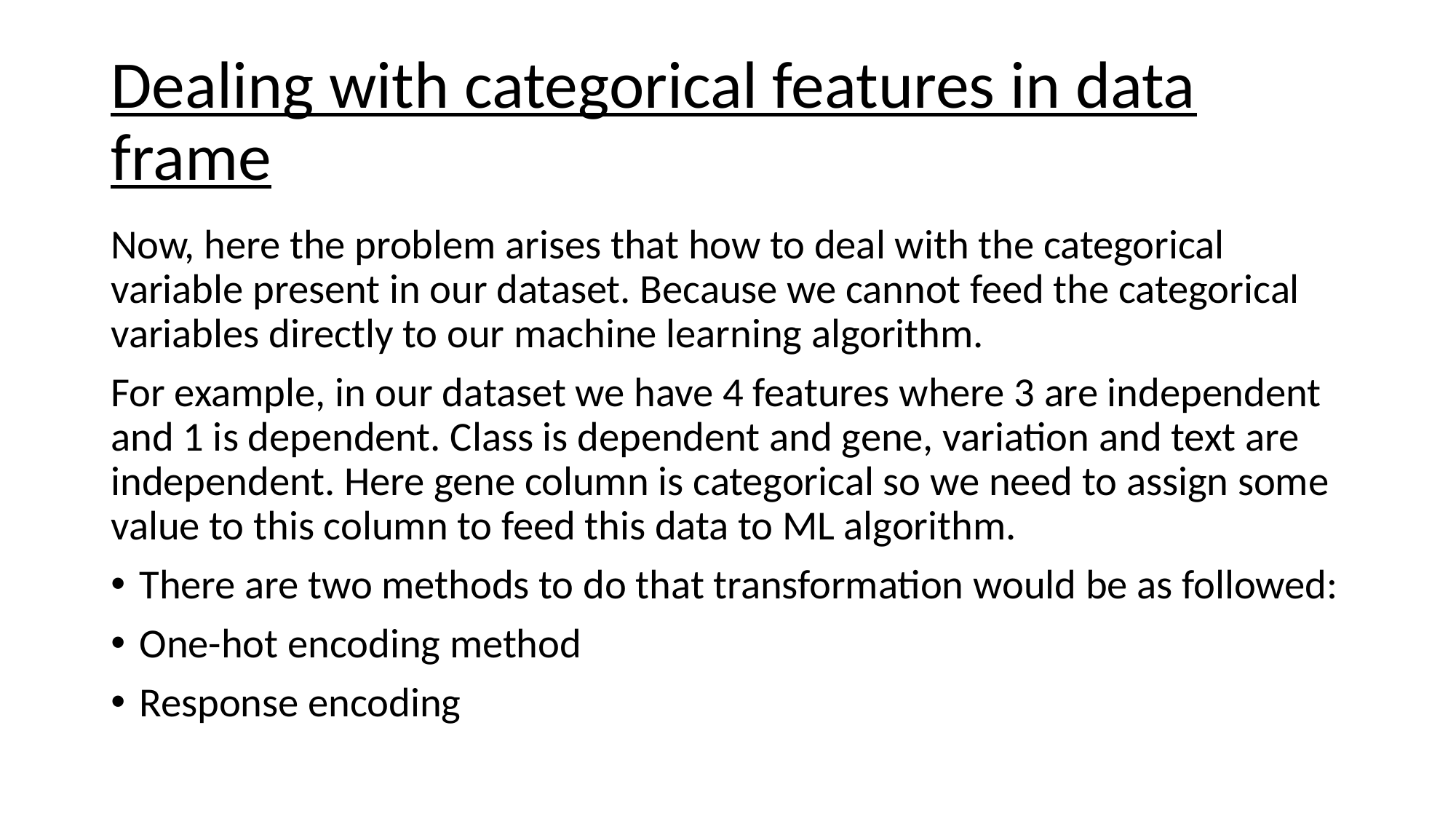

# Dealing with categorical features in data frame
Now, here the problem arises that how to deal with the categorical variable present in our dataset. Because we cannot feed the categorical variables directly to our machine learning algorithm.
For example, in our dataset we have 4 features where 3 are independent and 1 is dependent. Class is dependent and gene, variation and text are independent. Here gene column is categorical so we need to assign some value to this column to feed this data to ML algorithm.
There are two methods to do that transformation would be as followed:
One-hot encoding method
Response encoding